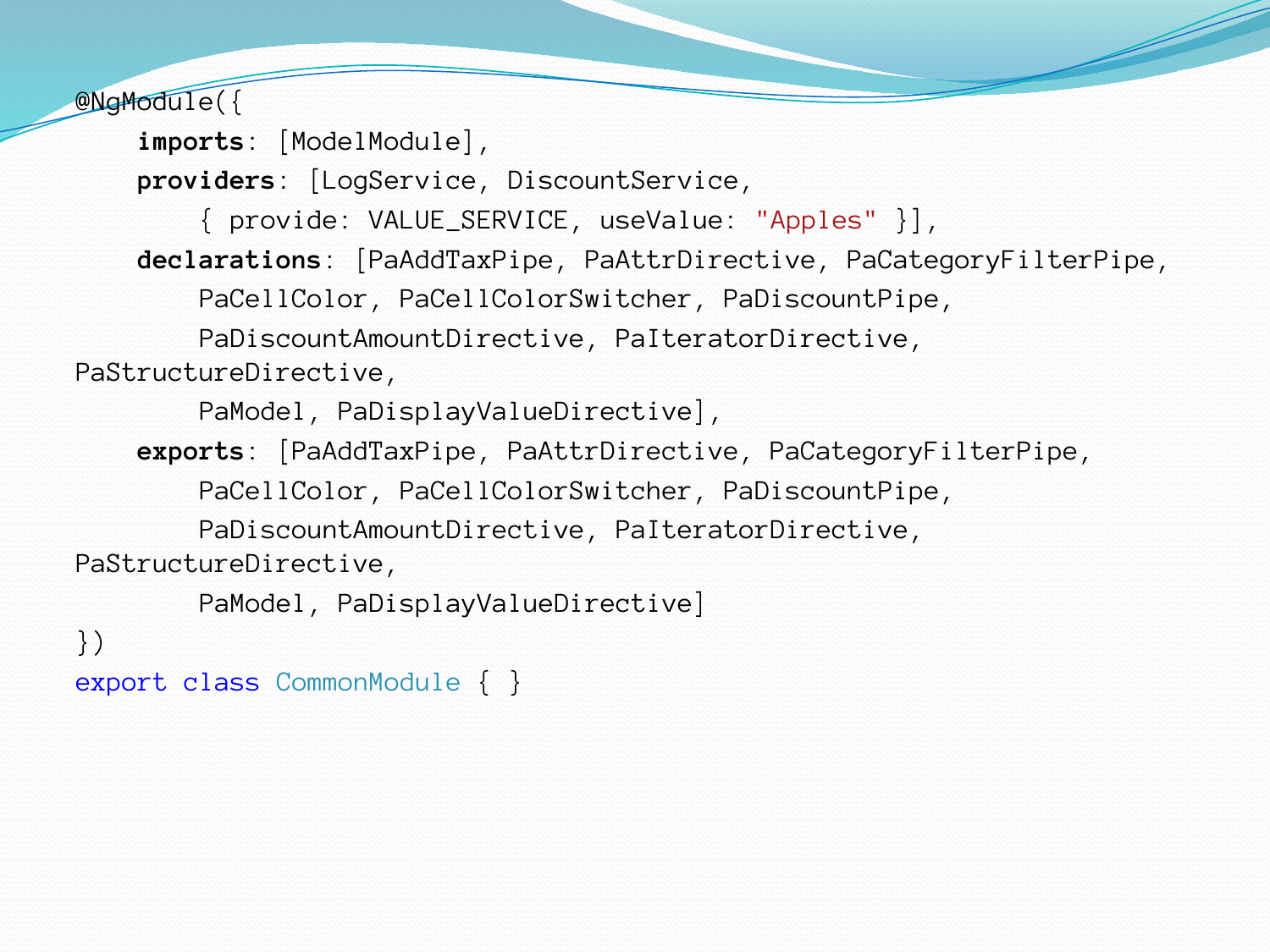

@NgModule({
    imports: [ModelModule],
    providers: [LogService, DiscountService,
        { provide: VALUE_SERVICE, useValue: "Apples" }],
    declarations: [PaAddTaxPipe, PaAttrDirective, PaCategoryFilterPipe,
        PaCellColor, PaCellColorSwitcher, PaDiscountPipe,
        PaDiscountAmountDirective, PaIteratorDirective, PaStructureDirective,
        PaModel, PaDisplayValueDirective],
    exports: [PaAddTaxPipe, PaAttrDirective, PaCategoryFilterPipe,
        PaCellColor, PaCellColorSwitcher, PaDiscountPipe,
        PaDiscountAmountDirective, PaIteratorDirective, PaStructureDirective,
        PaModel, PaDisplayValueDirective]
})
export class CommonModule { }